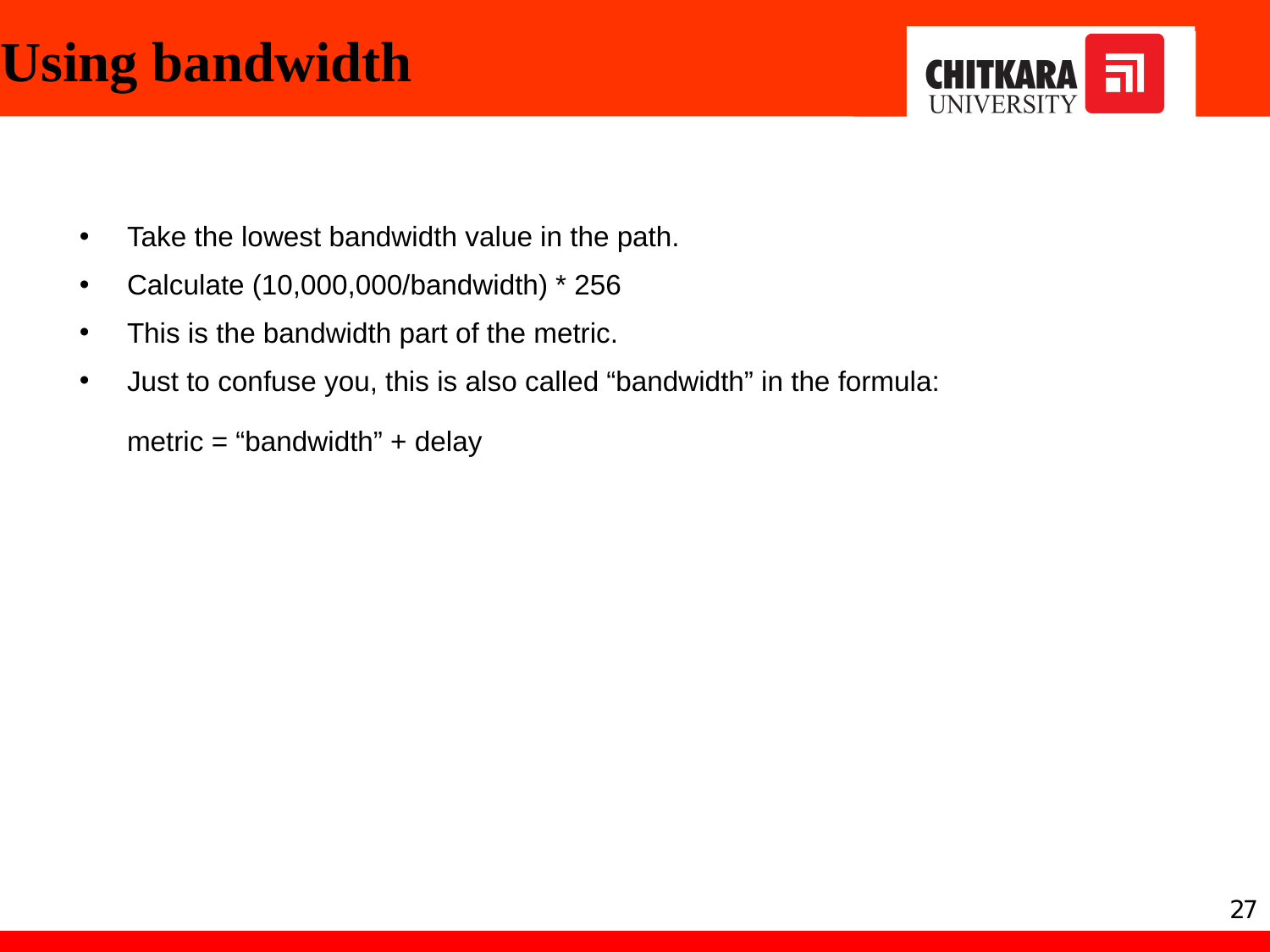

# Using bandwidth
Take the lowest bandwidth value in the path.
Calculate (10,000,000/bandwidth) * 256
This is the bandwidth part of the metric.
Just to confuse you, this is also called “bandwidth” in the formula:
metric = “bandwidth” + delay
27